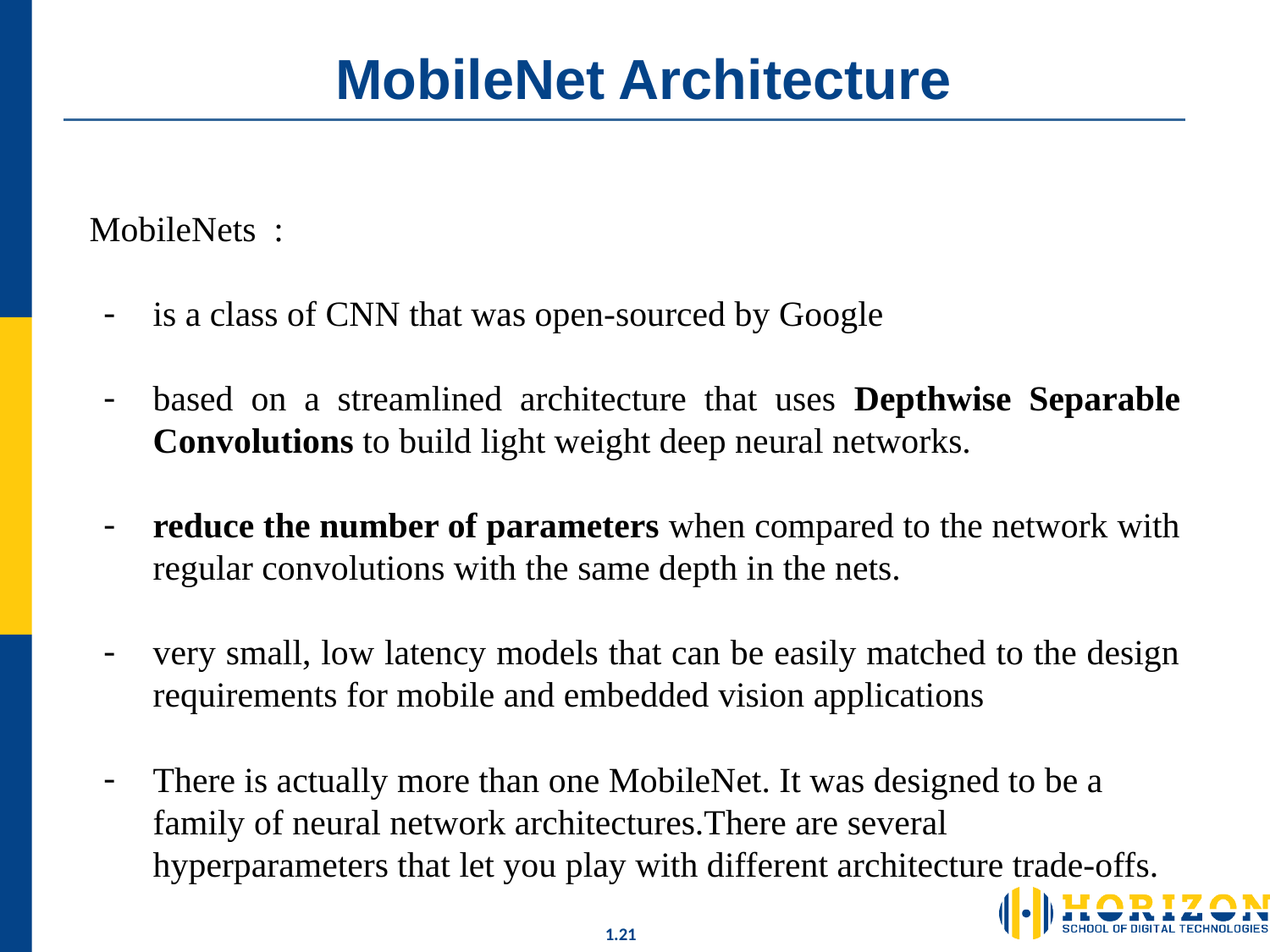

# MobileNet Architecture
MobileNets  :

is a class of CNN that was open-sourced by Google

based on a streamlined architecture that uses Depthwise Separable Convolutions to build light weight deep neural networks.

reduce the number of parameters when compared to the network with regular convolutions with the same depth in the nets.

very small, low latency models that can be easily matched to the design requirements for mobile and embedded vision applications

There is actually more than one MobileNet. It was designed to be a family of neural network architectures.There are several hyperparameters that let you play with different architecture trade-offs.

1.21